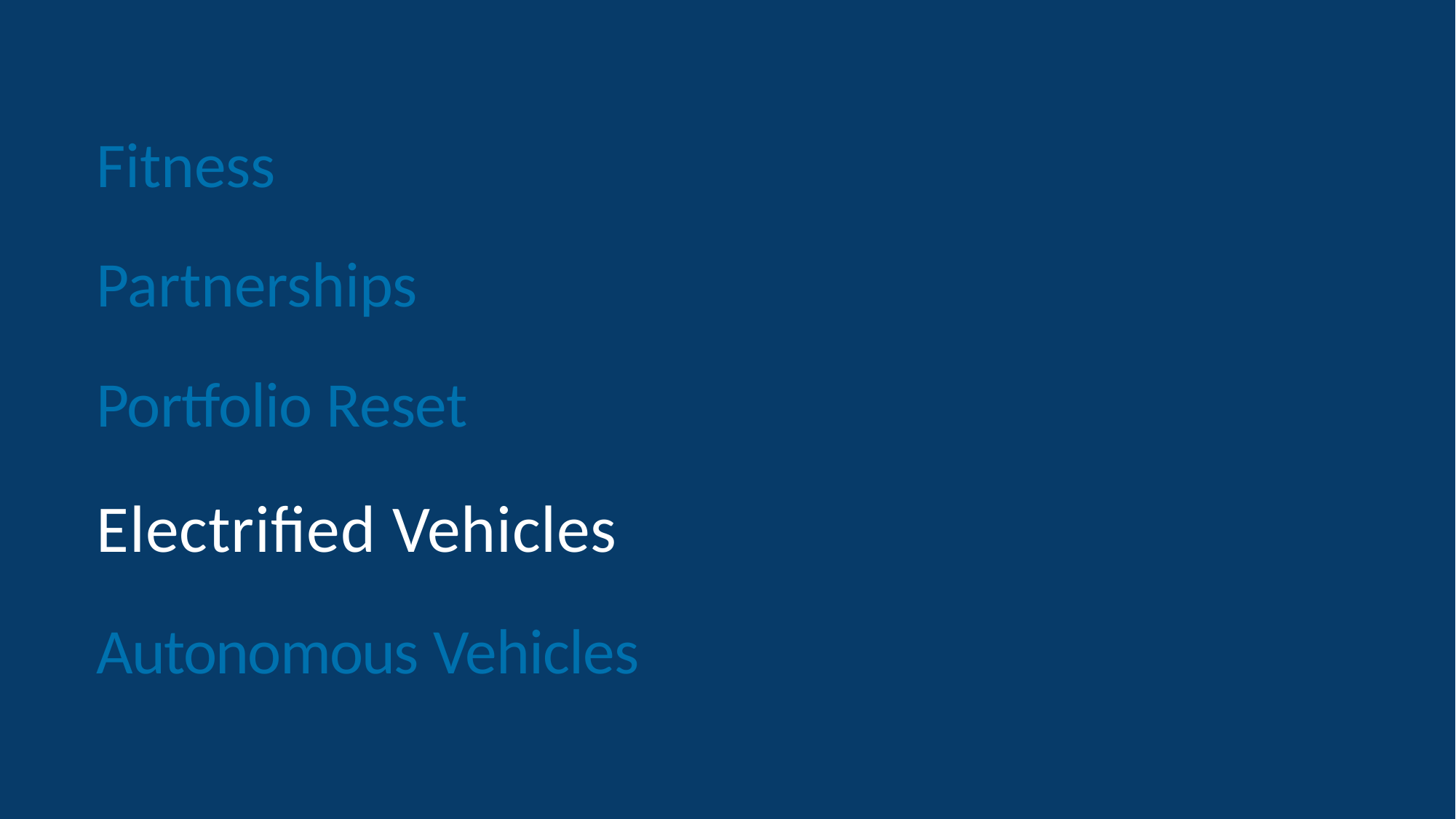

# Fitness Partnerships Portfolio Reset
Electrified Vehicles
Autonomous Vehicles